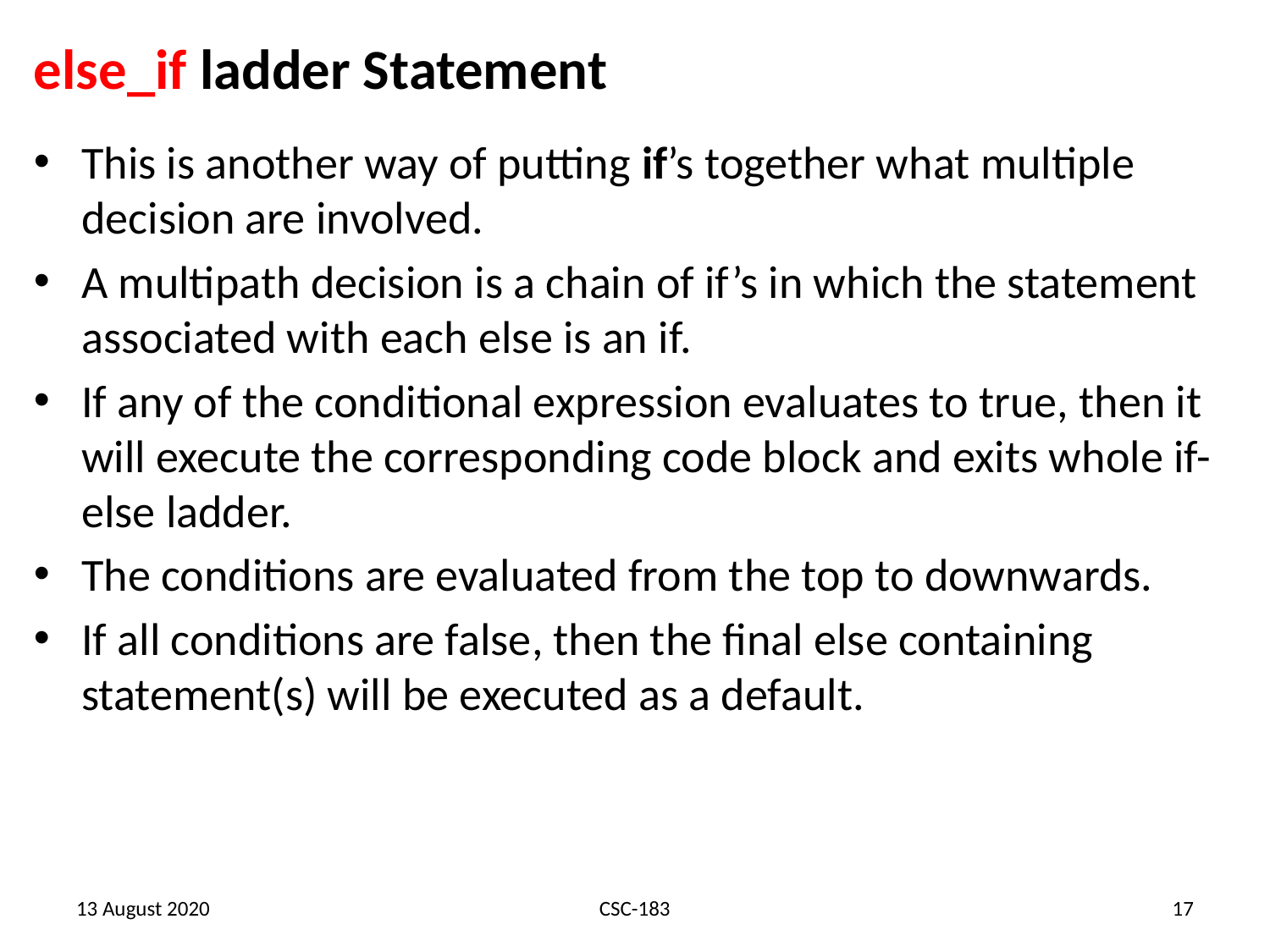

# else_if ladder Statement
This is another way of putting if’s together what multiple decision are involved.
A multipath decision is a chain of if’s in which the statement associated with each else is an if.
If any of the conditional expression evaluates to true, then it will execute the corresponding code block and exits whole if-else ladder.
The conditions are evaluated from the top to downwards.
If all conditions are false, then the final else containing statement(s) will be executed as a default.
13 August 2020
CSC-183
17